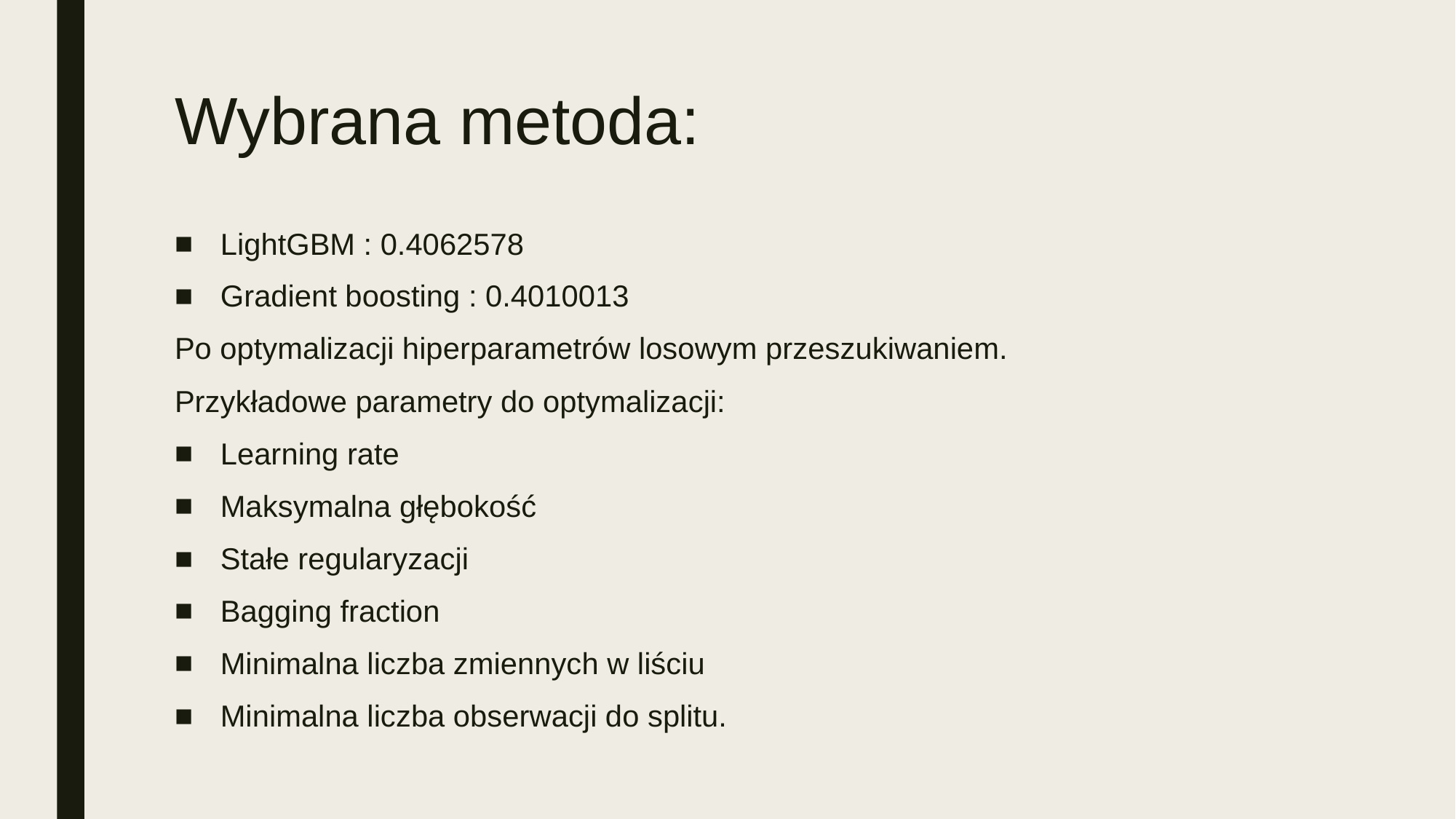

# Wybrana metoda:
LightGBM : 0.4062578
Gradient boosting : 0.4010013
Po optymalizacji hiperparametrów losowym przeszukiwaniem.
Przykładowe parametry do optymalizacji:
Learning rate
Maksymalna głębokość
Stałe regularyzacji
Bagging fraction
Minimalna liczba zmiennych w liściu
Minimalna liczba obserwacji do splitu.